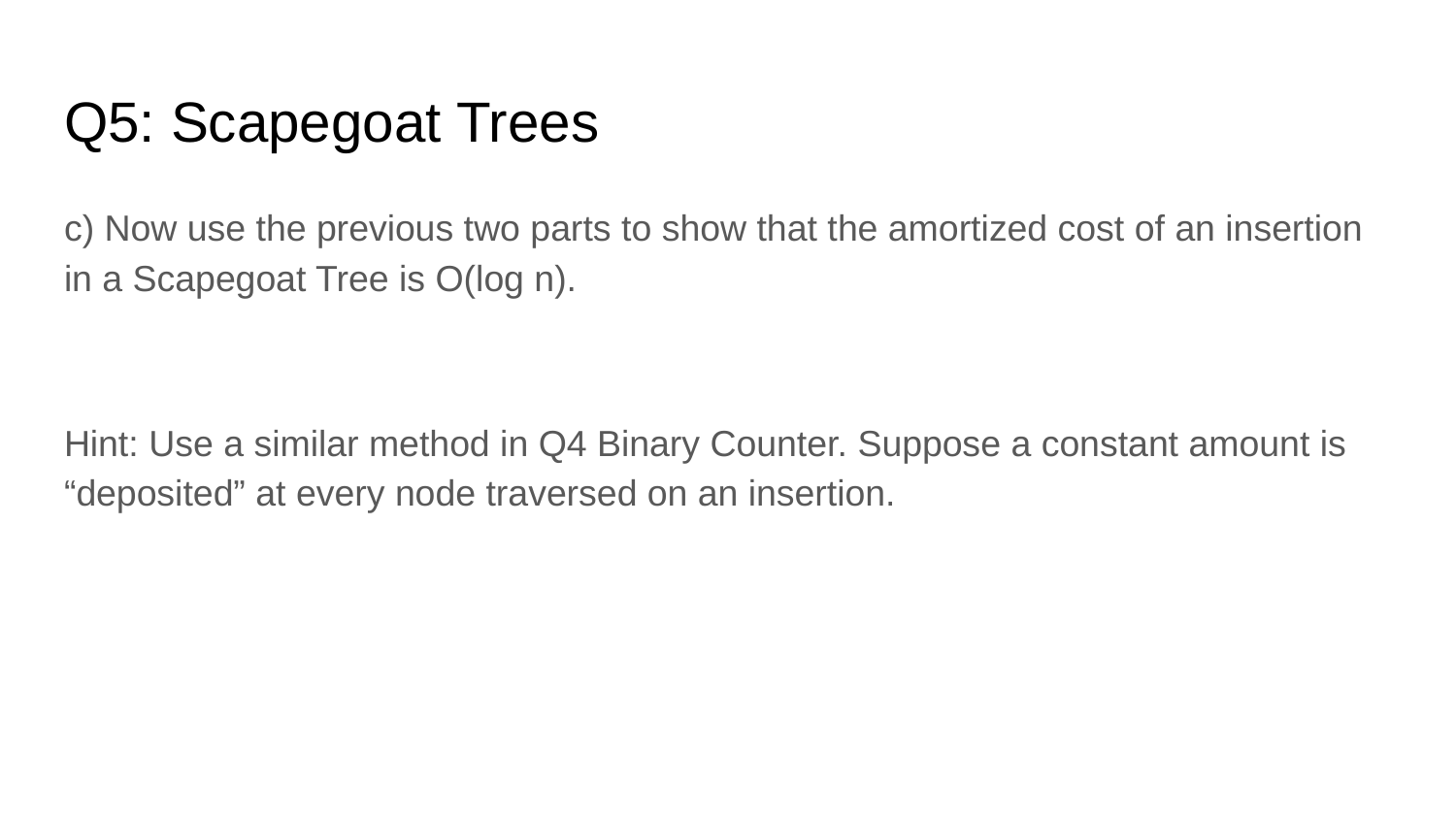

# Q5: Scapegoat Trees
c) Now use the previous two parts to show that the amortized cost of an insertion in a Scapegoat Tree is O(log n).

Hint: Use a similar method in Q4 Binary Counter. Suppose a constant amount is “deposited” at every node traversed on an insertion.